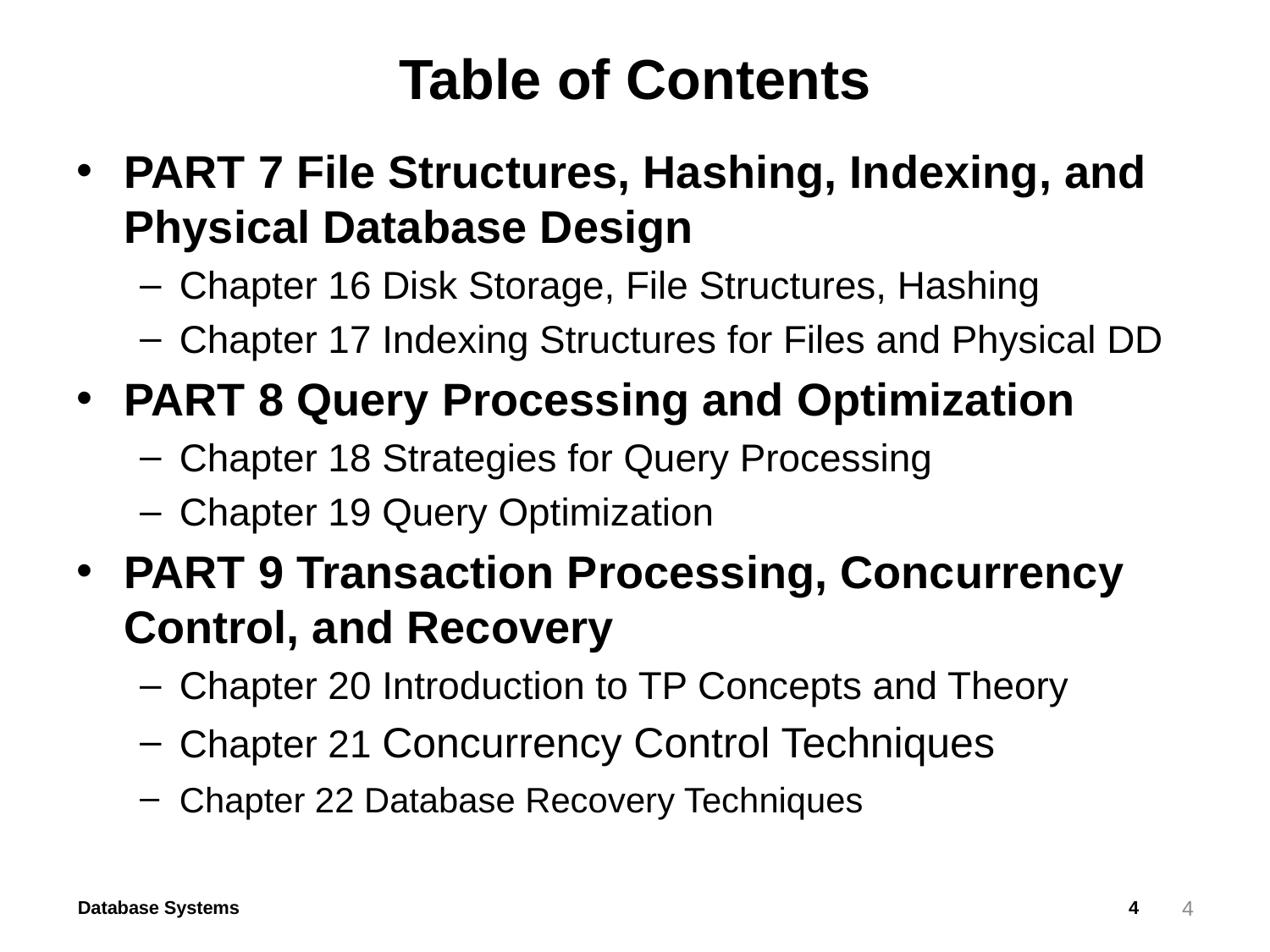

4
# Table of Contents
PART 7 File Structures, Hashing, Indexing, and Physical Database Design
Chapter 16 Disk Storage, File Structures, Hashing
Chapter 17 Indexing Structures for Files and Physical DD
PART 8 Query Processing and Optimization
Chapter 18 Strategies for Query Processing
Chapter 19 Query Optimization
PART 9 Transaction Processing, Concurrency Control, and Recovery
Chapter 20 Introduction to TP Concepts and Theory
Chapter 21 Concurrency Control Techniques
Chapter 22 Database Recovery Techniques